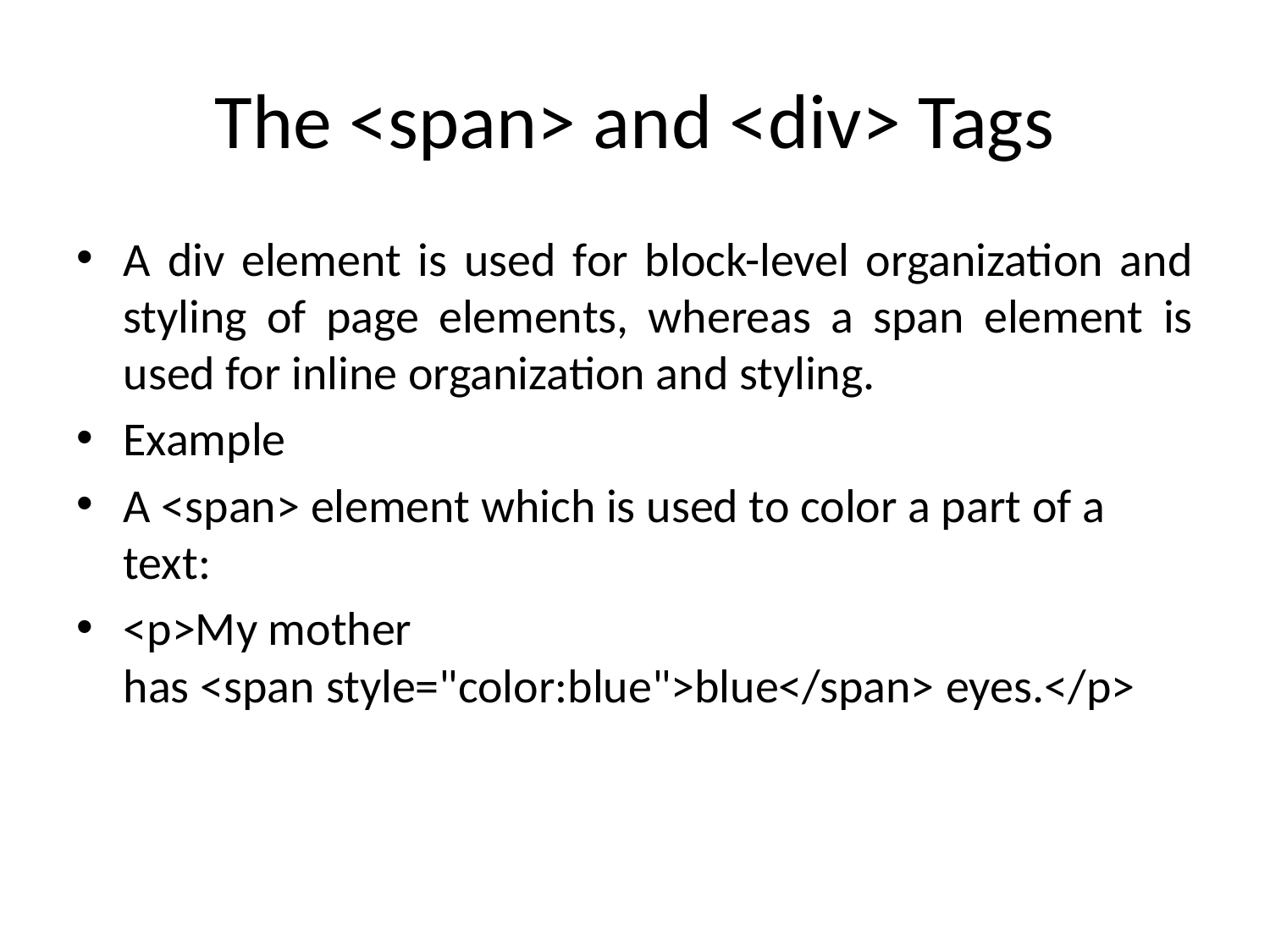

# The <span> and <div> Tags
A div element is used for block-level organization and styling of page elements, whereas a span element is used for inline organization and styling.
Example
A <span> element which is used to color a part of a text:
<p>My mother has <span style="color:blue">blue</span> eyes.</p>